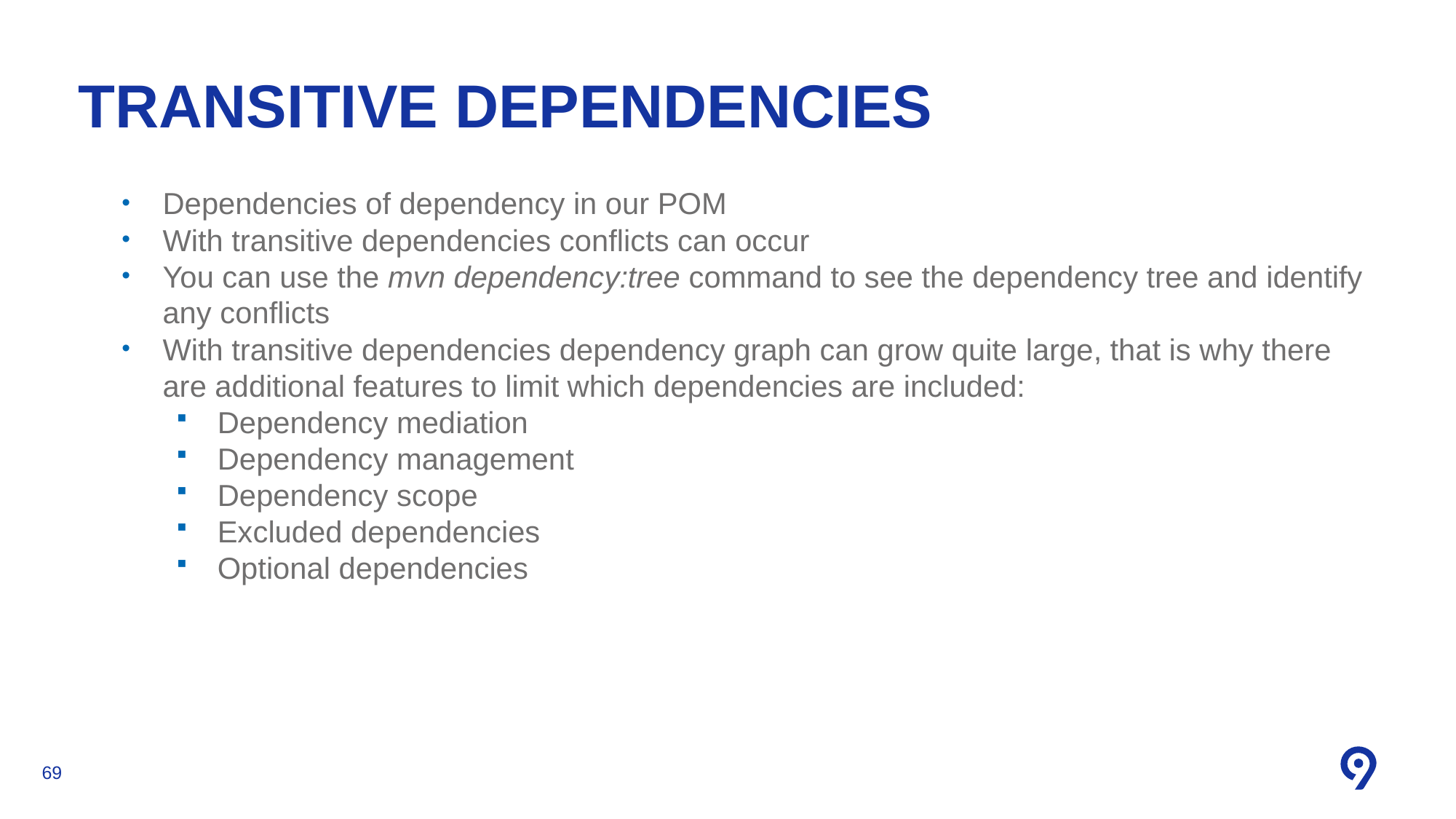

TRANSITIVE DEPENDENCIES
Dependencies of dependency in our POM
With transitive dependencies conflicts can occur
You can use the mvn dependency:tree command to see the dependency tree and identify any conflicts
With transitive dependencies dependency graph can grow quite large, that is why there are additional features to limit which dependencies are included:
Dependency mediation
Dependency management
Dependency scope
Excluded dependencies
Optional dependencies

69